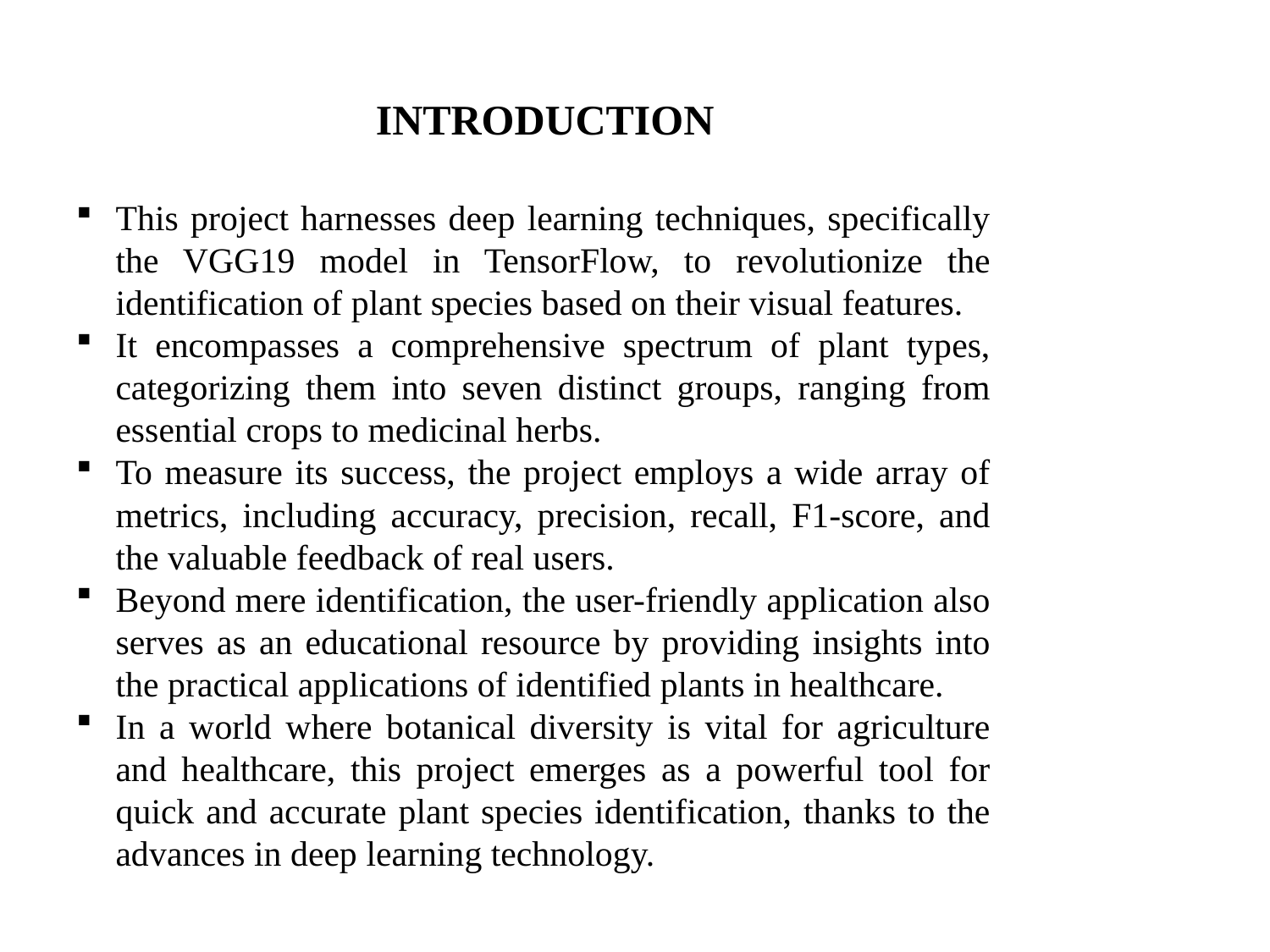

INTRODUCTION
This project harnesses deep learning techniques, specifically the VGG19 model in TensorFlow, to revolutionize the identification of plant species based on their visual features.
It encompasses a comprehensive spectrum of plant types, categorizing them into seven distinct groups, ranging from essential crops to medicinal herbs.
To measure its success, the project employs a wide array of metrics, including accuracy, precision, recall, F1-score, and the valuable feedback of real users.
Beyond mere identification, the user-friendly application also serves as an educational resource by providing insights into the practical applications of identified plants in healthcare.
In a world where botanical diversity is vital for agriculture and healthcare, this project emerges as a powerful tool for quick and accurate plant species identification, thanks to the advances in deep learning technology.